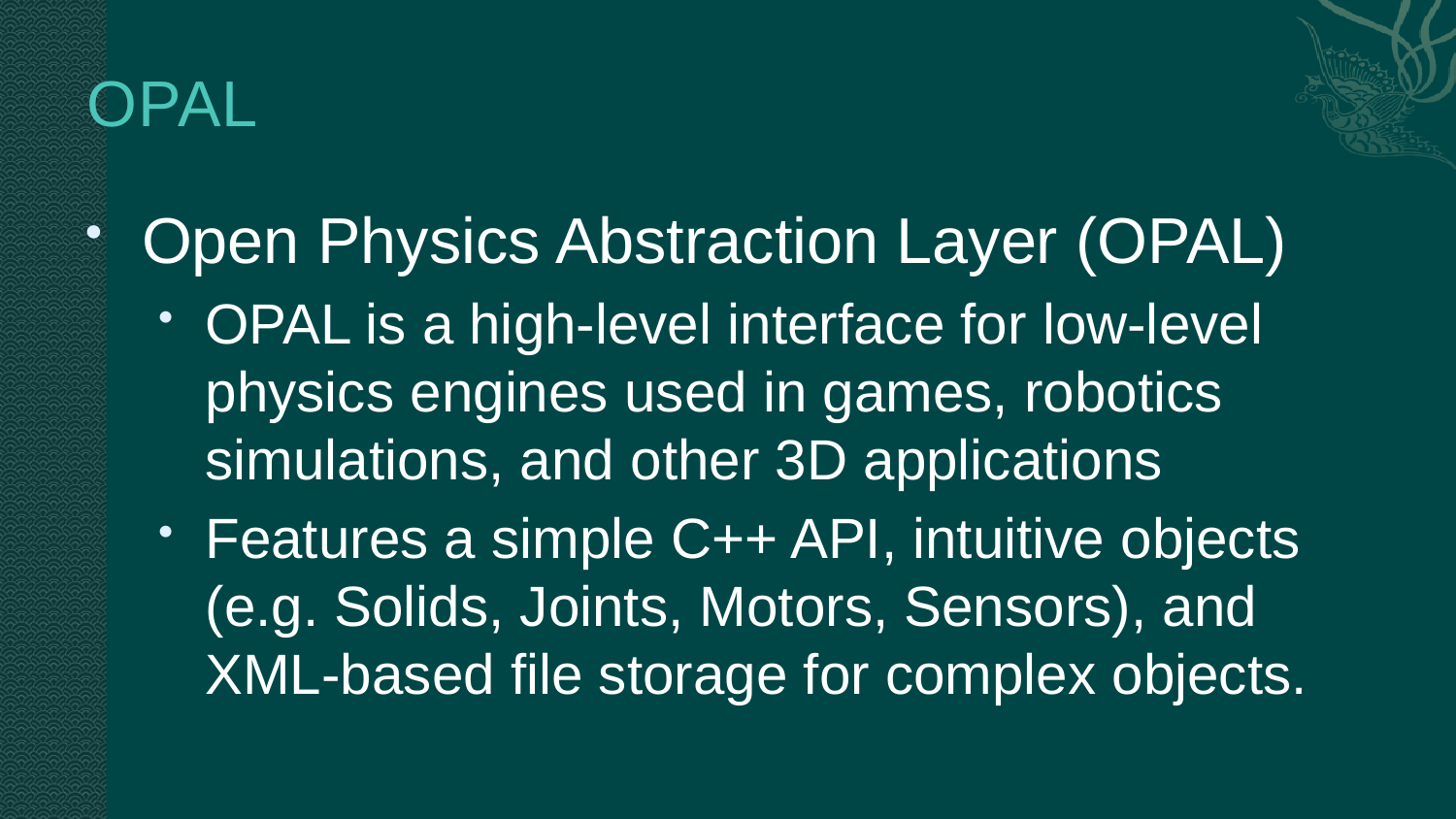

# OPAL
Open Physics Abstraction Layer (OPAL)
OPAL is a high-level interface for low-level physics engines used in games, robotics simulations, and other 3D applications
Features a simple C++ API, intuitive objects (e.g. Solids, Joints, Motors, Sensors), and XML-based file storage for complex objects.